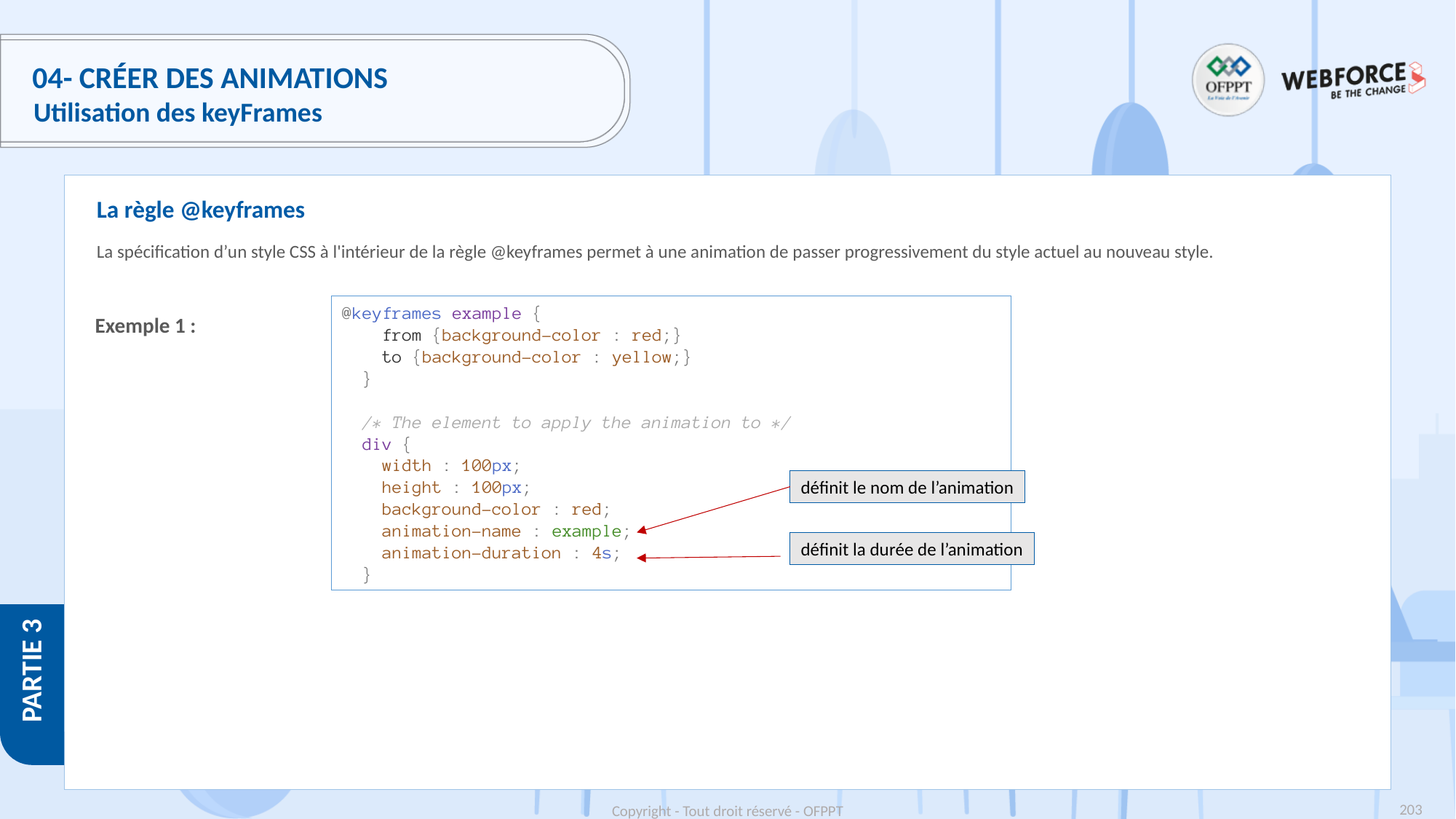

# 04- Créer des animations
Utilisation des keyFrames
La règle @keyframes

La spécification d’un style CSS à l'intérieur de la règle @keyframes permet à une animation de passer progressivement du style actuel au nouveau style.

@keyframes example {
    from {background-color : red;}
    to {background-color : yellow;}
  }

  /* The element to apply the animation to */
  div {
    width : 100px;
    height : 100px;
    background-color : red;
    animation-name : example;
    animation-duration : 4s;
  }
Exemple 1 :
définit le nom de l’animation
définit la durée de l’animation